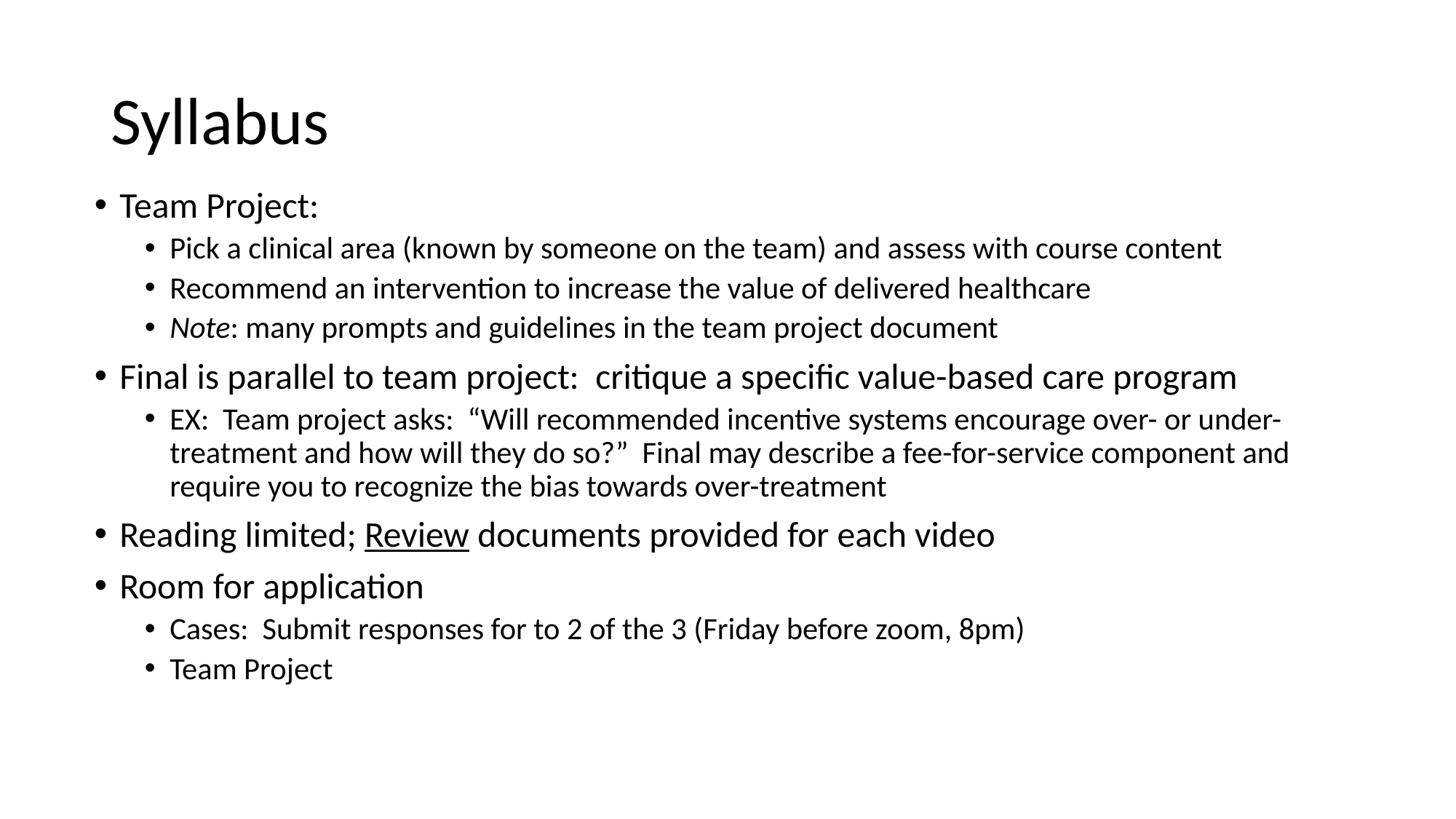

# Syllabus
Team Project:
Pick a clinical area (known by someone on the team) and assess with course content
Recommend an intervention to increase the value of delivered healthcare
Note: many prompts and guidelines in the team project document
Final is parallel to team project:  critique a specific value-based care program
EX:  Team project asks:  “Will recommended incentive systems encourage over- or under-treatment and how will they do so?”  Final may describe a fee-for-service component and require you to recognize the bias towards over-treatment
Reading limited; Review documents provided for each video
Room for application
Cases:  Submit responses for to 2 of the 3 (Friday before zoom, 8pm)
Team Project